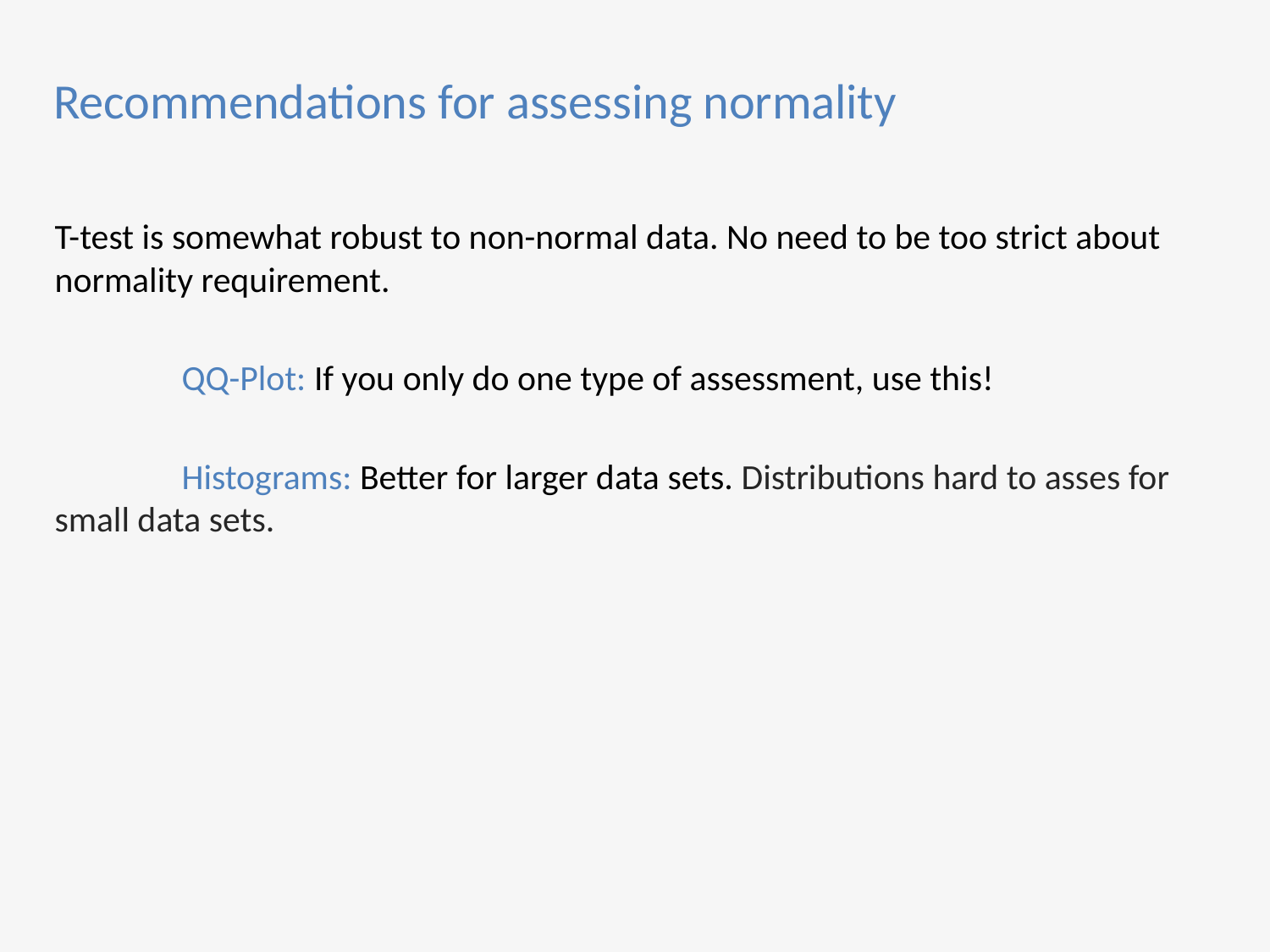

Recommendations for assessing normality

T-test is somewhat robust to non-normal data. No need to be too strict about normality requirement.

	QQ-Plot: If you only do one type of assessment, use this!

	Histograms: Better for larger data sets. Distributions hard to asses for 	small data sets.